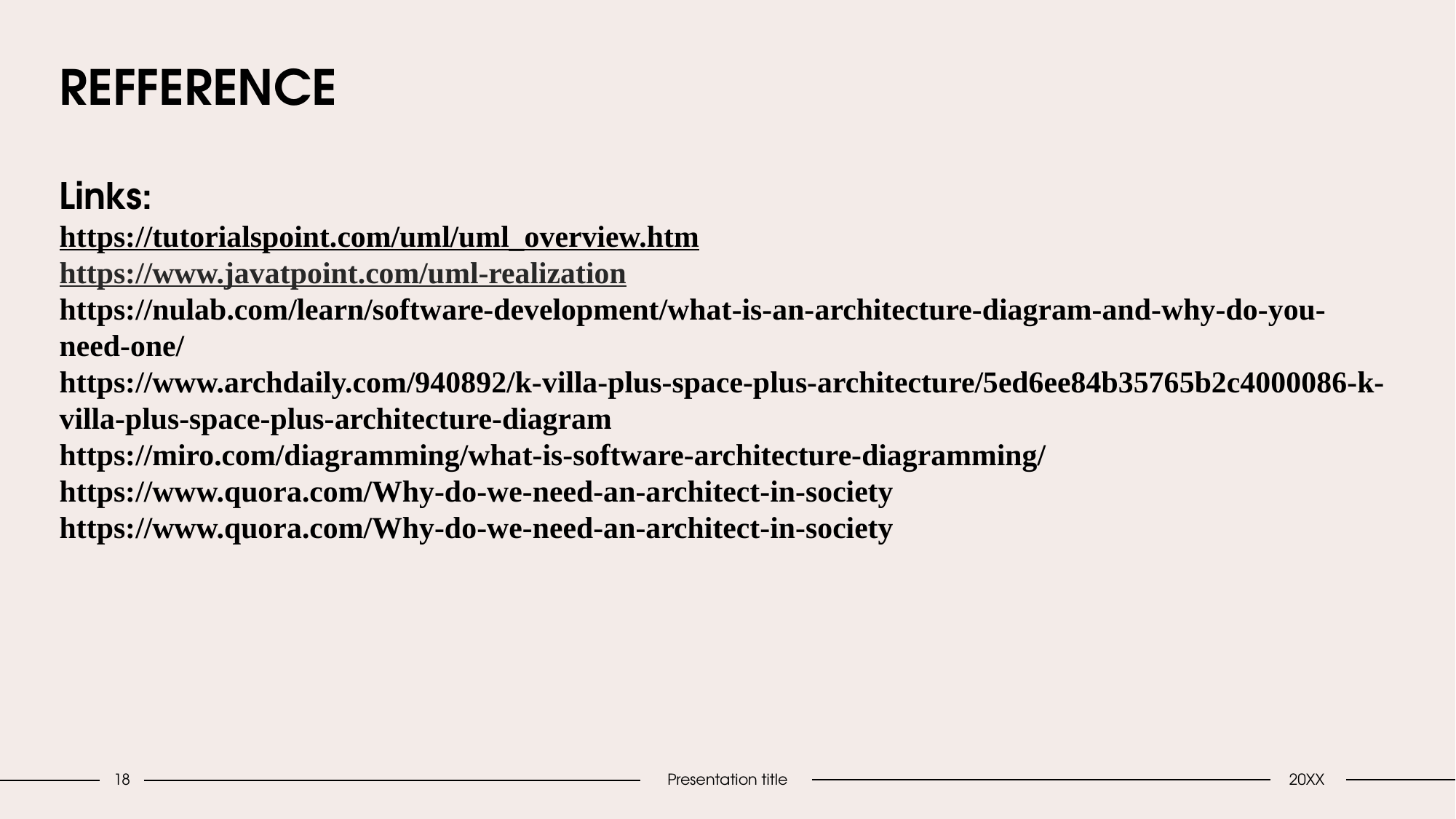

# REFFERENCE Links: https://tutorialspoint.com/uml/uml_overview.htm https://www.javatpoint.com/uml-realization https://nulab.com/learn/software-development/what-is-an-architecture-diagram-and-why-do-you-need-one/ https://www.archdaily.com/940892/k-villa-plus-space-plus-architecture/5ed6ee84b35765b2c4000086-k-villa-plus-space-plus-architecture-diagram https://miro.com/diagramming/what-is-software-architecture-diagramming/ https://www.quora.com/Why-do-we-need-an-architect-in-society https://www.quora.com/Why-do-we-need-an-architect-in-society
18
Presentation title
20XX